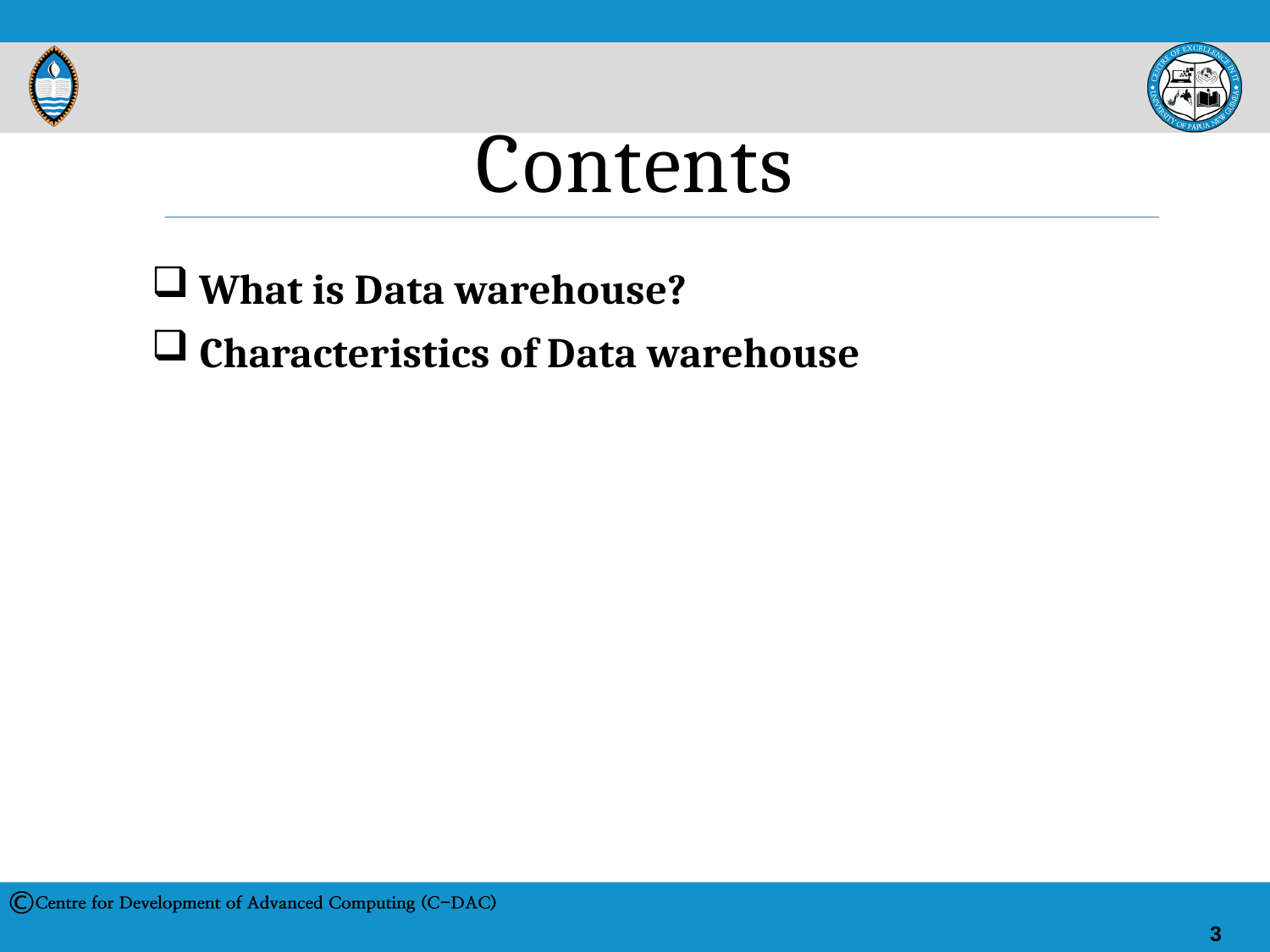

# Contents
What is Data warehouse?
Characteristics of Data warehouse

3